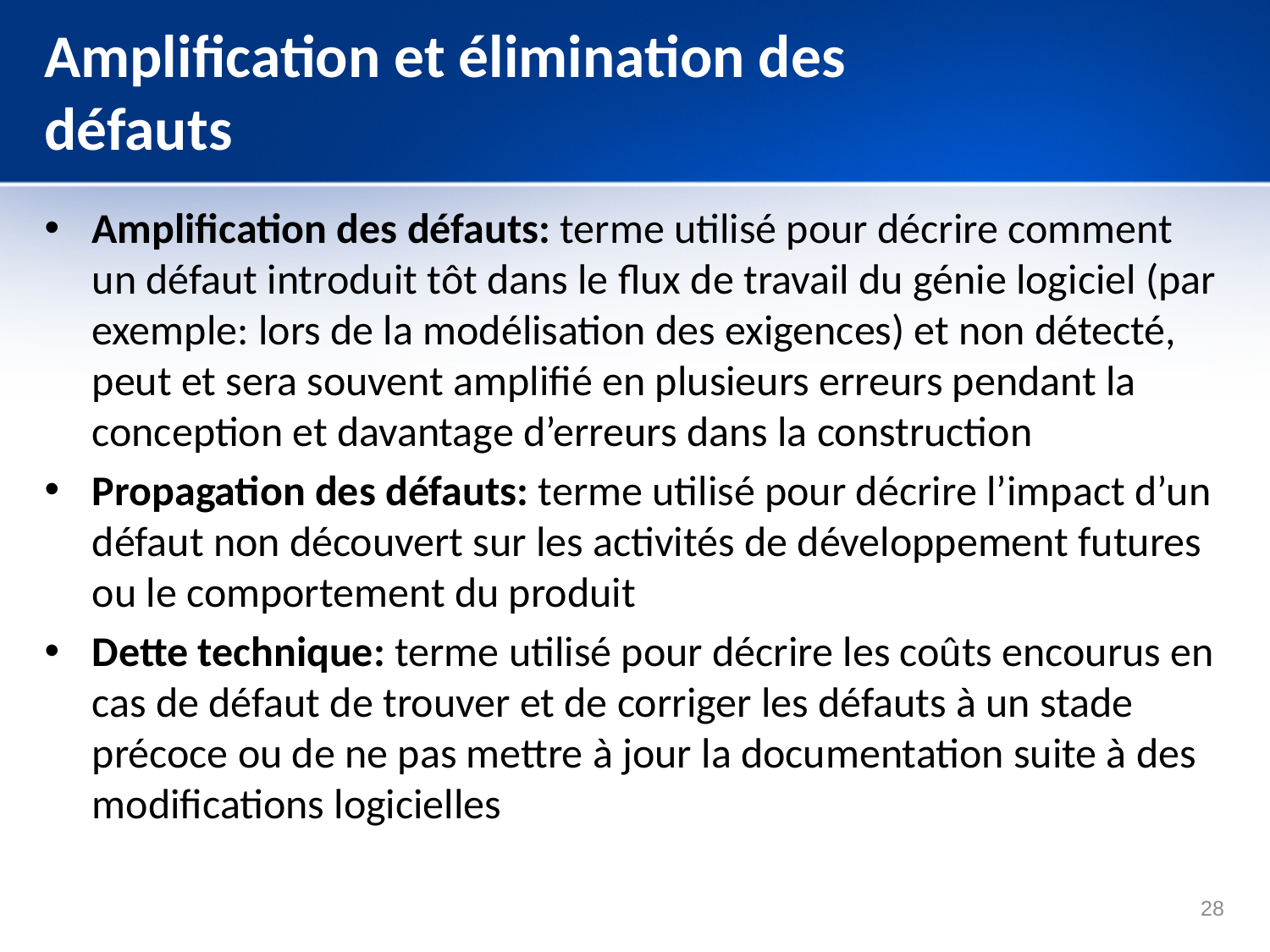

# Amplification et élimination des défauts

Amplification des défauts: terme utilisé pour décrire comment un défaut introduit tôt dans le flux de travail du génie logiciel (par exemple: lors de la modélisation des exigences) et non détecté, peut et sera souvent amplifié en plusieurs erreurs pendant la conception et davantage d’erreurs dans la construction
Propagation des défauts: terme utilisé pour décrire l’impact d’un défaut non découvert sur les activités de développement futures ou le comportement du produit
Dette technique: terme utilisé pour décrire les coûts encourus en cas de défaut de trouver et de corriger les défauts à un stade précoce ou de ne pas mettre à jour la documentation suite à des modifications logicielles
28